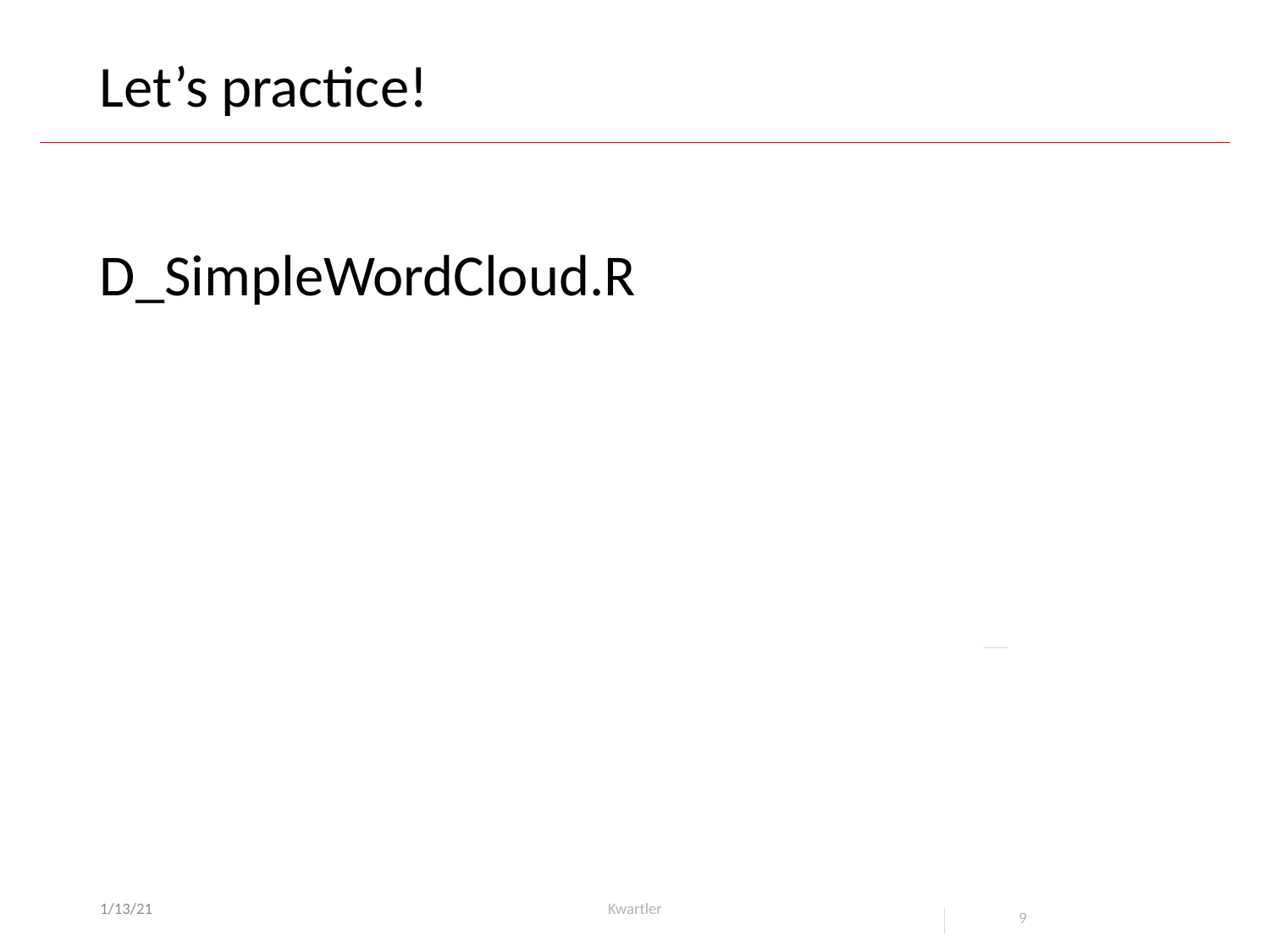

# Let’s practice!
D_SimpleWordCloud.R
1/13/21
Kwartler
9